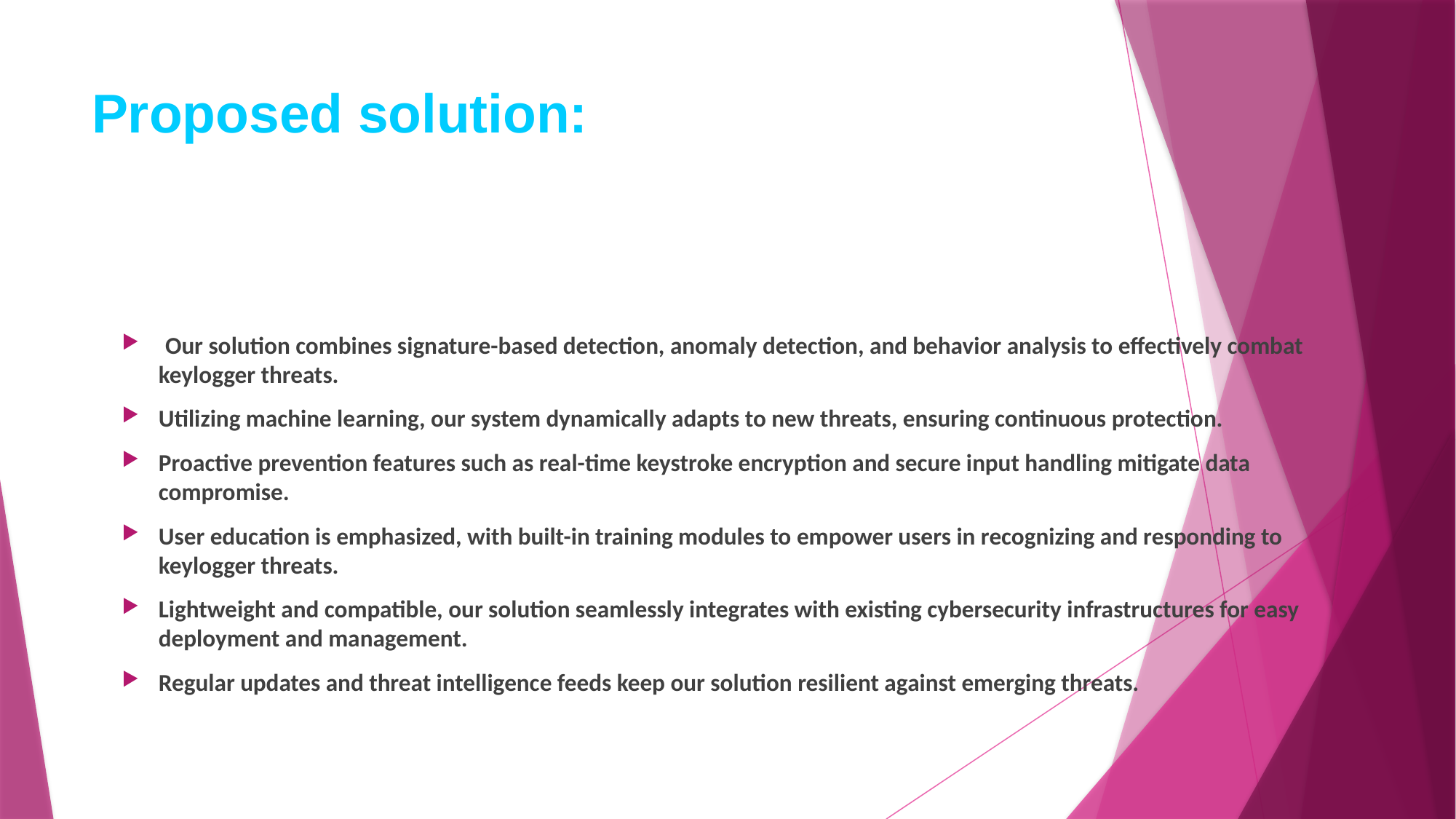

# Proposed solution:
 Our solution combines signature-based detection, anomaly detection, and behavior analysis to effectively combat keylogger threats.
Utilizing machine learning, our system dynamically adapts to new threats, ensuring continuous protection.
Proactive prevention features such as real-time keystroke encryption and secure input handling mitigate data compromise.
User education is emphasized, with built-in training modules to empower users in recognizing and responding to keylogger threats.
Lightweight and compatible, our solution seamlessly integrates with existing cybersecurity infrastructures for easy deployment and management.
Regular updates and threat intelligence feeds keep our solution resilient against emerging threats.